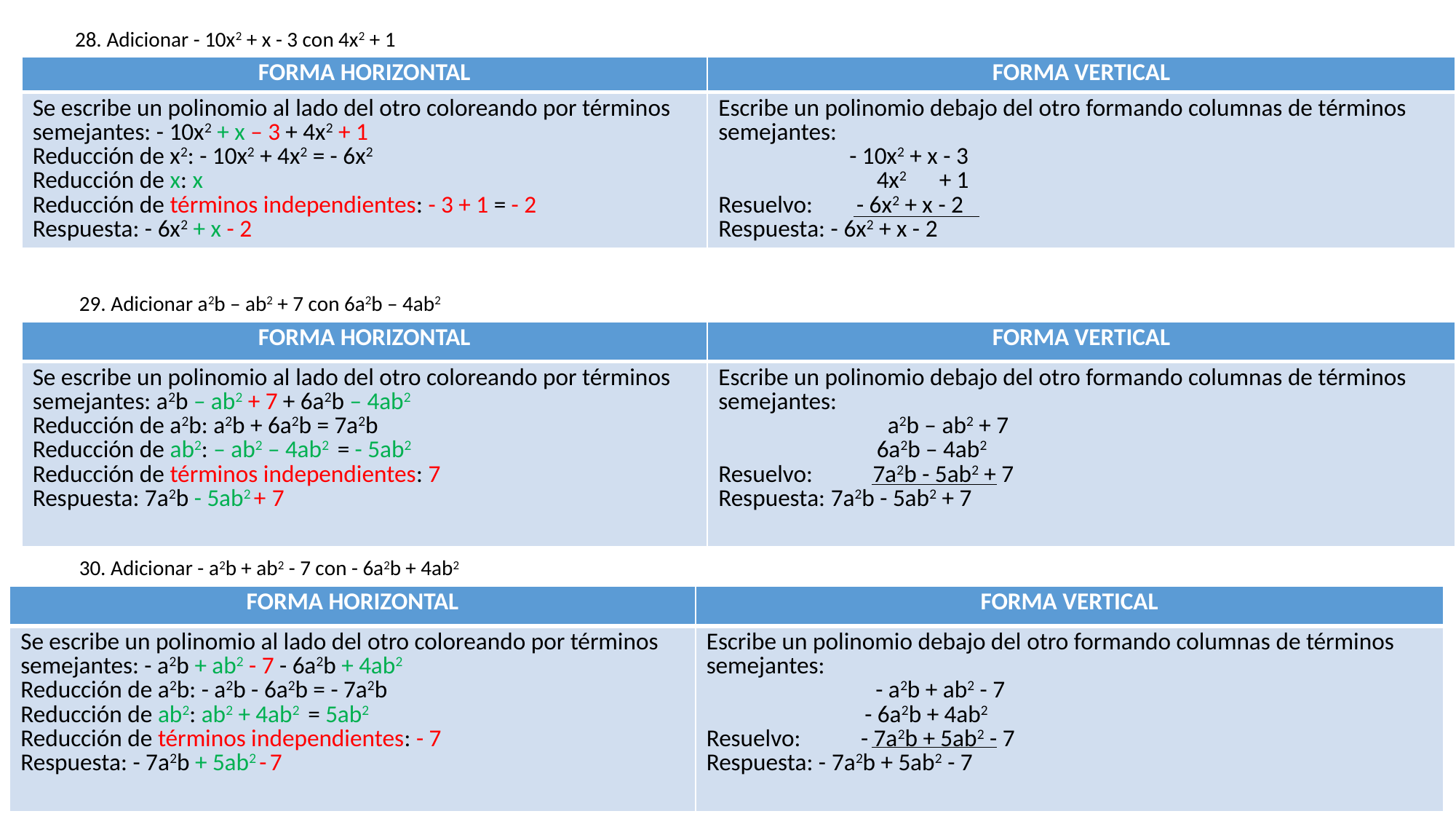

28. Adicionar - 10x2 + x - 3 con 4x2 + 1
| FORMA HORIZONTAL | FORMA VERTICAL |
| --- | --- |
| Se escribe un polinomio al lado del otro coloreando por términos semejantes: - 10x2 + x – 3 + 4x2 + 1 Reducción de x2: - 10x2 + 4x2 = - 6x2 Reducción de x: x Reducción de términos independientes: - 3 + 1 = - 2 Respuesta: - 6x2 + x - 2 | Escribe un polinomio debajo del otro formando columnas de términos semejantes: - 10x2 + x - 3 4x2 + 1 Resuelvo: - 6x2 + x - 2 Respuesta: - 6x2 + x - 2 |
29. Adicionar a2b – ab2 + 7 con 6a2b – 4ab2
| FORMA HORIZONTAL | FORMA VERTICAL |
| --- | --- |
| Se escribe un polinomio al lado del otro coloreando por términos semejantes: a2b – ab2 + 7 + 6a2b – 4ab2 Reducción de a2b: a2b + 6a2b = 7a2b Reducción de ab2: – ab2 – 4ab2 = - 5ab2 Reducción de términos independientes: 7 Respuesta: 7a2b - 5ab2 + 7 | Escribe un polinomio debajo del otro formando columnas de términos semejantes: a2b – ab2 + 7 6a2b – 4ab2 Resuelvo: 7a2b - 5ab2 + 7 Respuesta: 7a2b - 5ab2 + 7 |
30. Adicionar - a2b + ab2 - 7 con - 6a2b + 4ab2
| FORMA HORIZONTAL | FORMA VERTICAL |
| --- | --- |
| Se escribe un polinomio al lado del otro coloreando por términos semejantes: - a2b + ab2 - 7 - 6a2b + 4ab2 Reducción de a2b: - a2b - 6a2b = - 7a2b Reducción de ab2: ab2 + 4ab2 = 5ab2 Reducción de términos independientes: - 7 Respuesta: - 7a2b + 5ab2 - 7 | Escribe un polinomio debajo del otro formando columnas de términos semejantes: - a2b + ab2 - 7 - 6a2b + 4ab2 Resuelvo: - 7a2b + 5ab2 - 7 Respuesta: - 7a2b + 5ab2 - 7 |